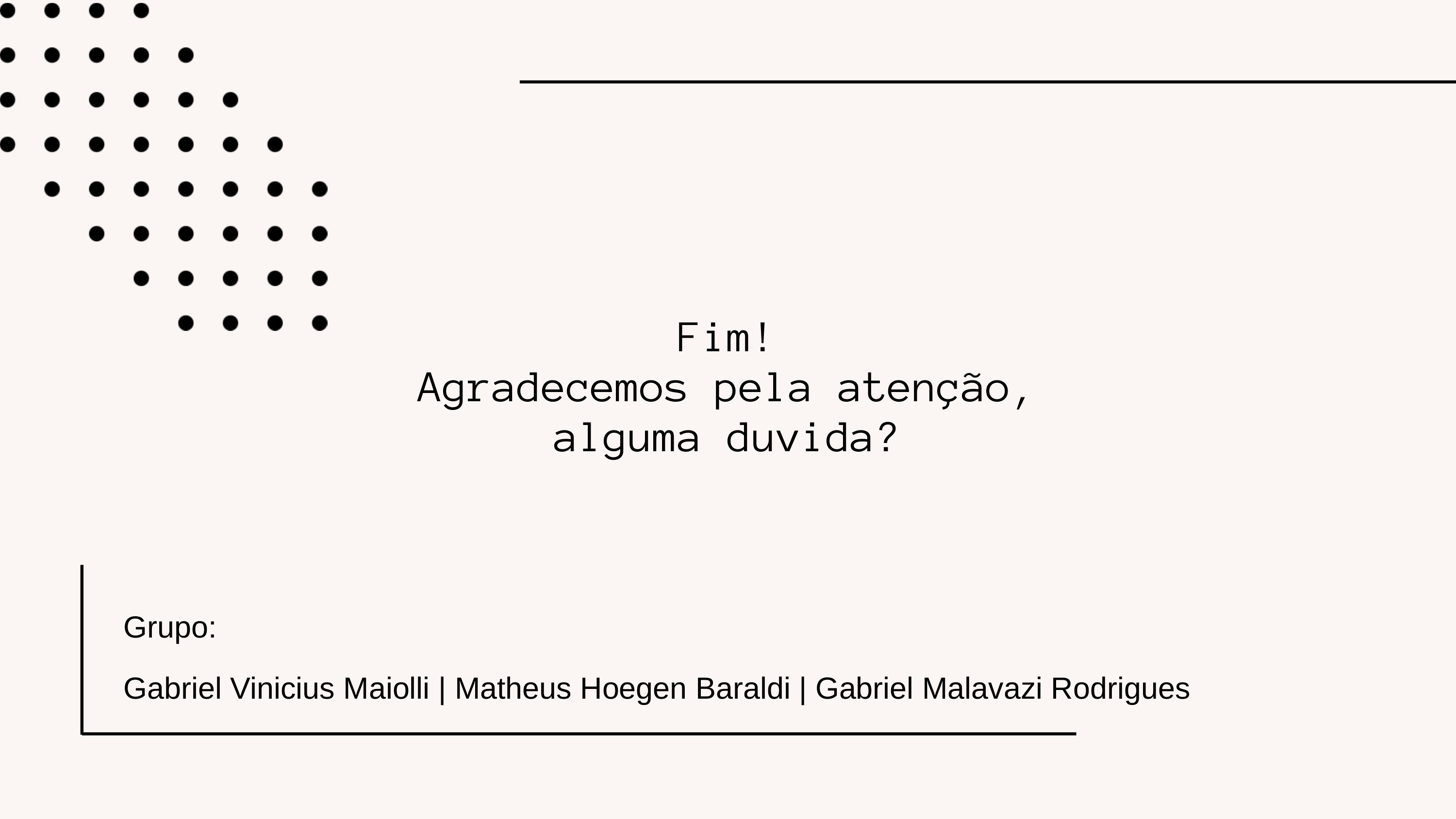

Fim!
Agradecemos pela atenção, alguma duvida?

Grupo:
Gabriel Vinicius Maiolli | Matheus Hoegen Baraldi | Gabriel Malavazi Rodrigues